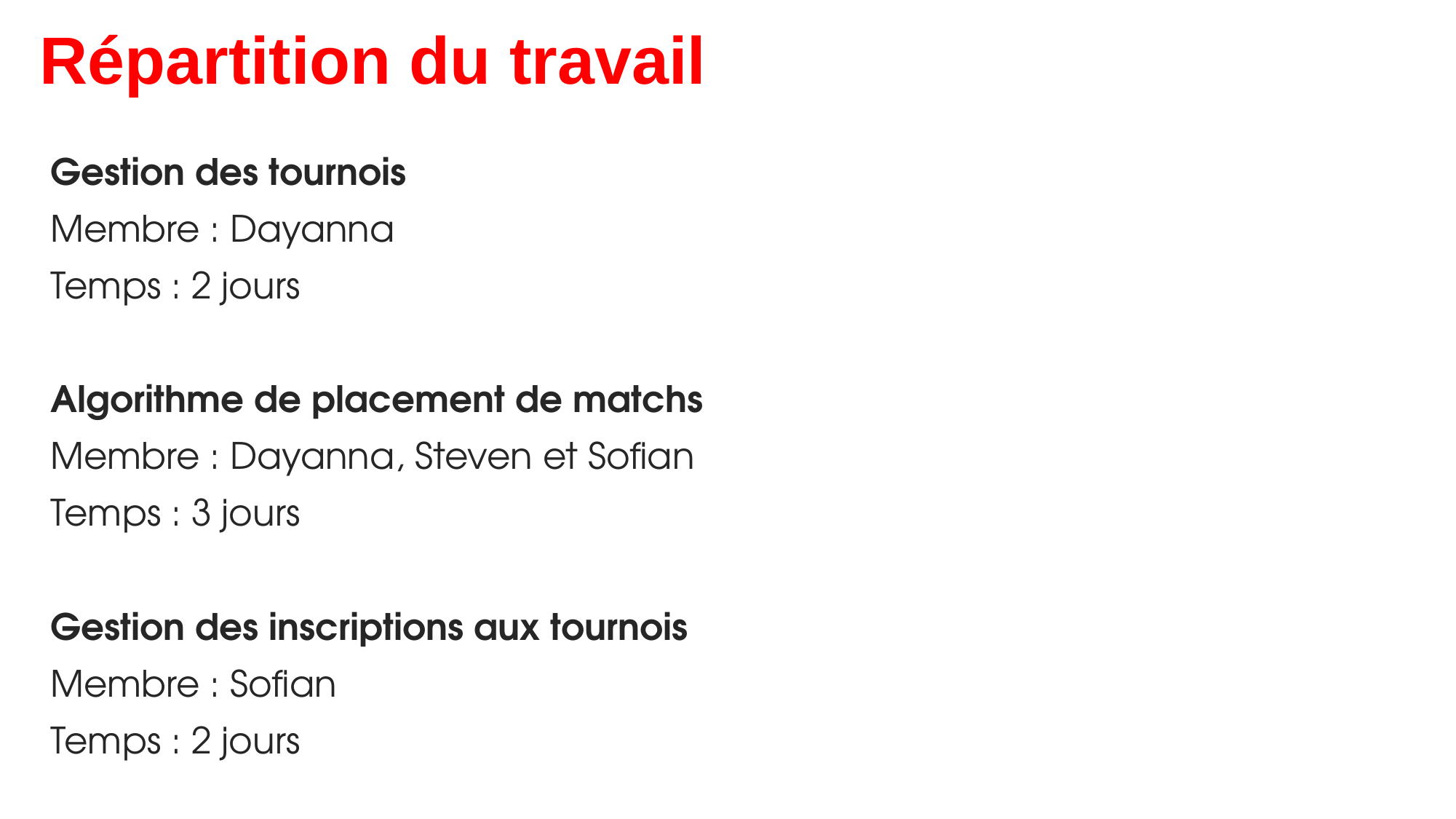

# Répartition du travail
Gestion des tournois
Membre : Dayanna
Temps : 2 jours

Algorithme de placement de matchs
Membre : Dayanna, Steven et Sofian
Temps : 3 jours

Gestion des inscriptions aux tournois
Membre : Sofian
Temps : 2 jours